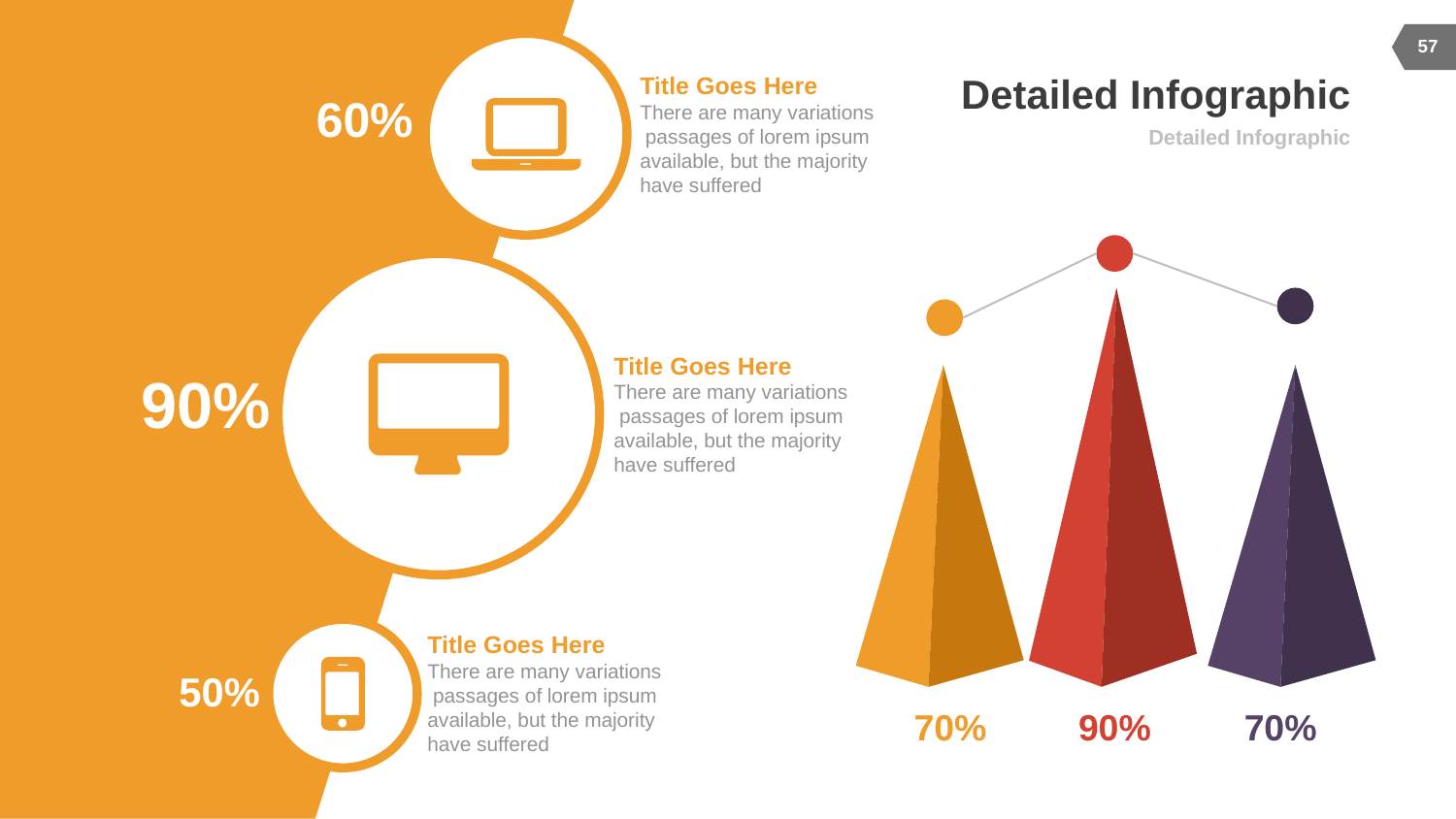

57

Title Goes Here
There are many variations  passages of lorem ipsum available, but the majority have suffered
# Detailed Infographic
60%

Detailed Infographic

Title Goes Here
There are many variations  passages of lorem ipsum available, but the majority have suffered

90%

Title Goes Here
There are many variations  passages of lorem ipsum available, but the majority have suffered

50%
70%
90%
70%